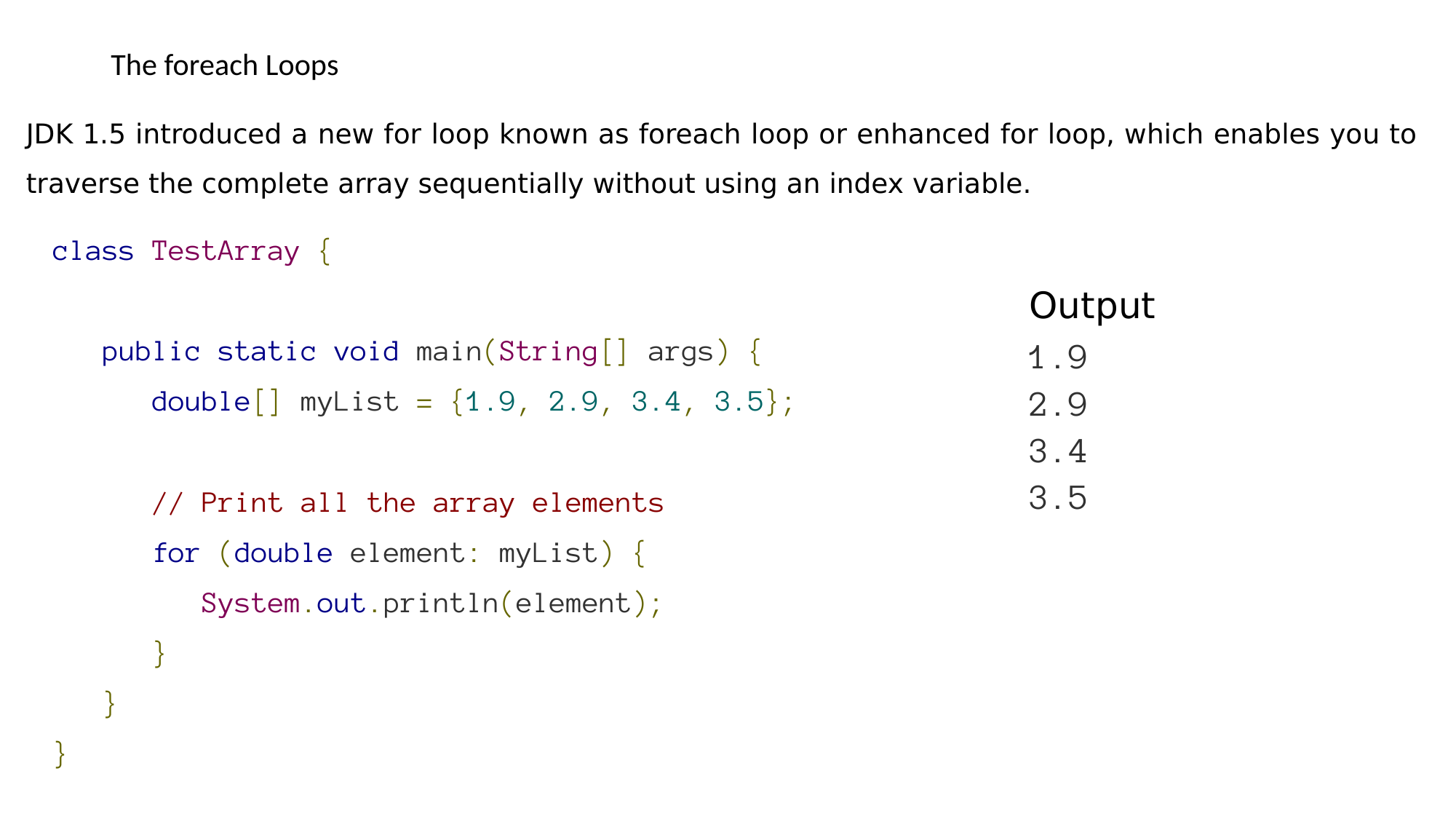

# The foreach Loops
JDK 1.5 introduced a new for loop known as foreach loop or enhanced for loop, which enables you to traverse the complete array sequentially without using an index variable.
class TestArray {

   public static void main(String[] args) {
      double[] myList = {1.9, 2.9, 3.4, 3.5};

      // Print all the array elements
      for (double element: myList) {
         System.out.println(element);
      }
   }
}
Output
1.9
2.9
3.4
3.5